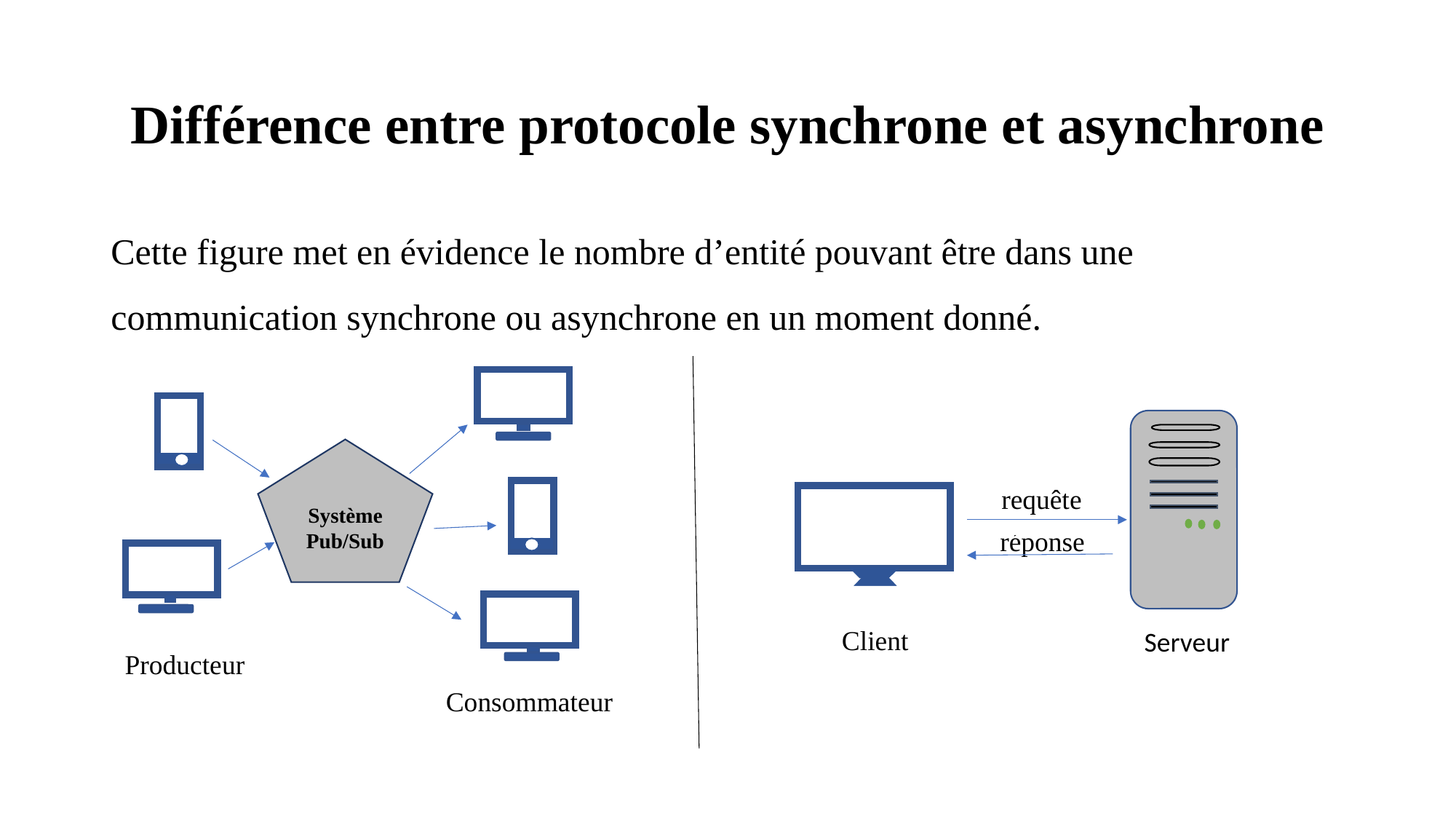

# Différence entre protocole synchrone et asynchrone

Cette figure met en évidence le nombre d’entité pouvant être dans une communication synchrone ou asynchrone en un moment donné.

Système
Pub/Sub

requête

réponse

Client
Serveur
Producteur

Consommateur